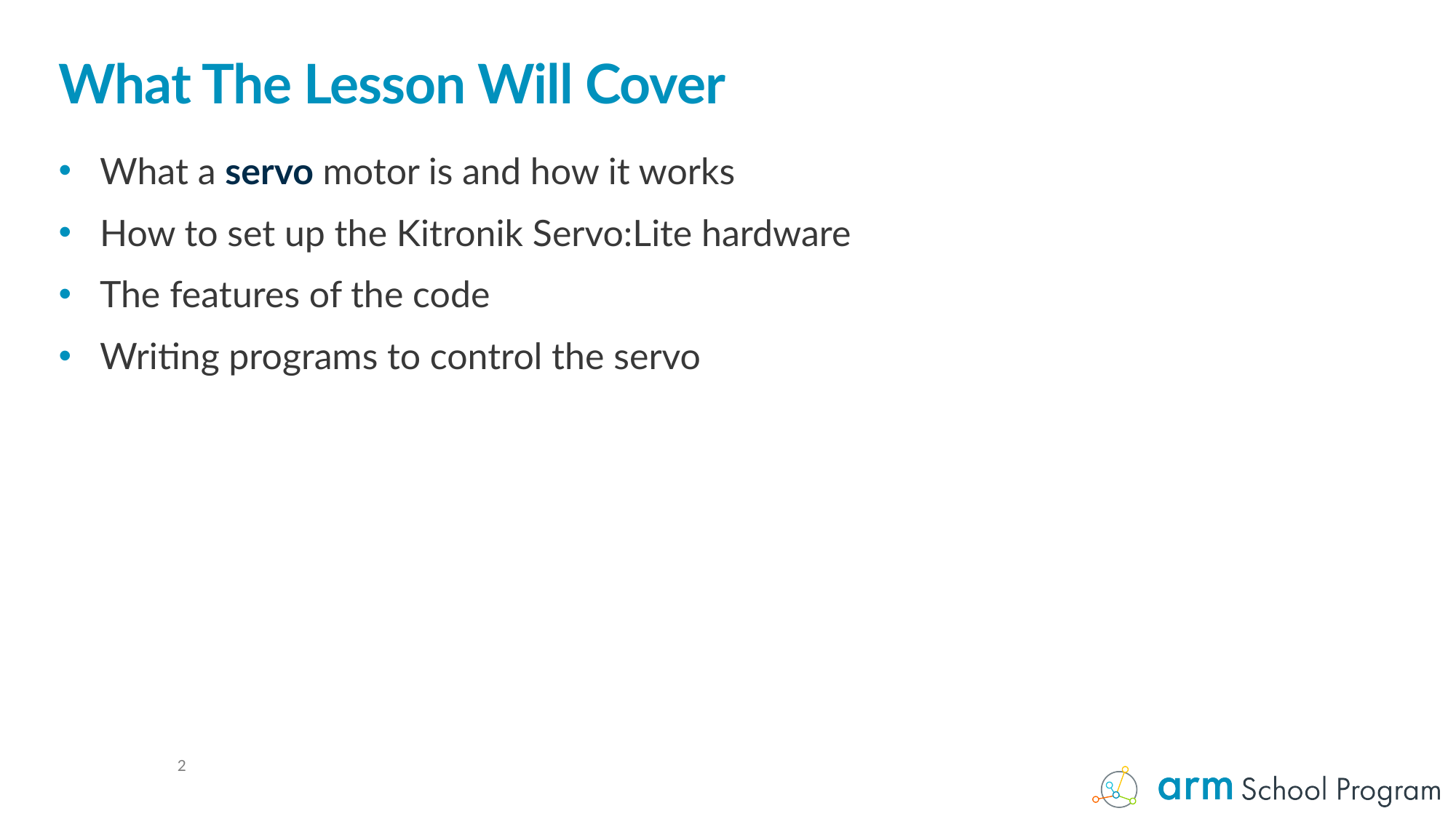

# What The Lesson Will Cover
What a servo motor is and how it works
How to set up the Kitronik Servo:Lite hardware
The features of the code
Writing programs to control the servo